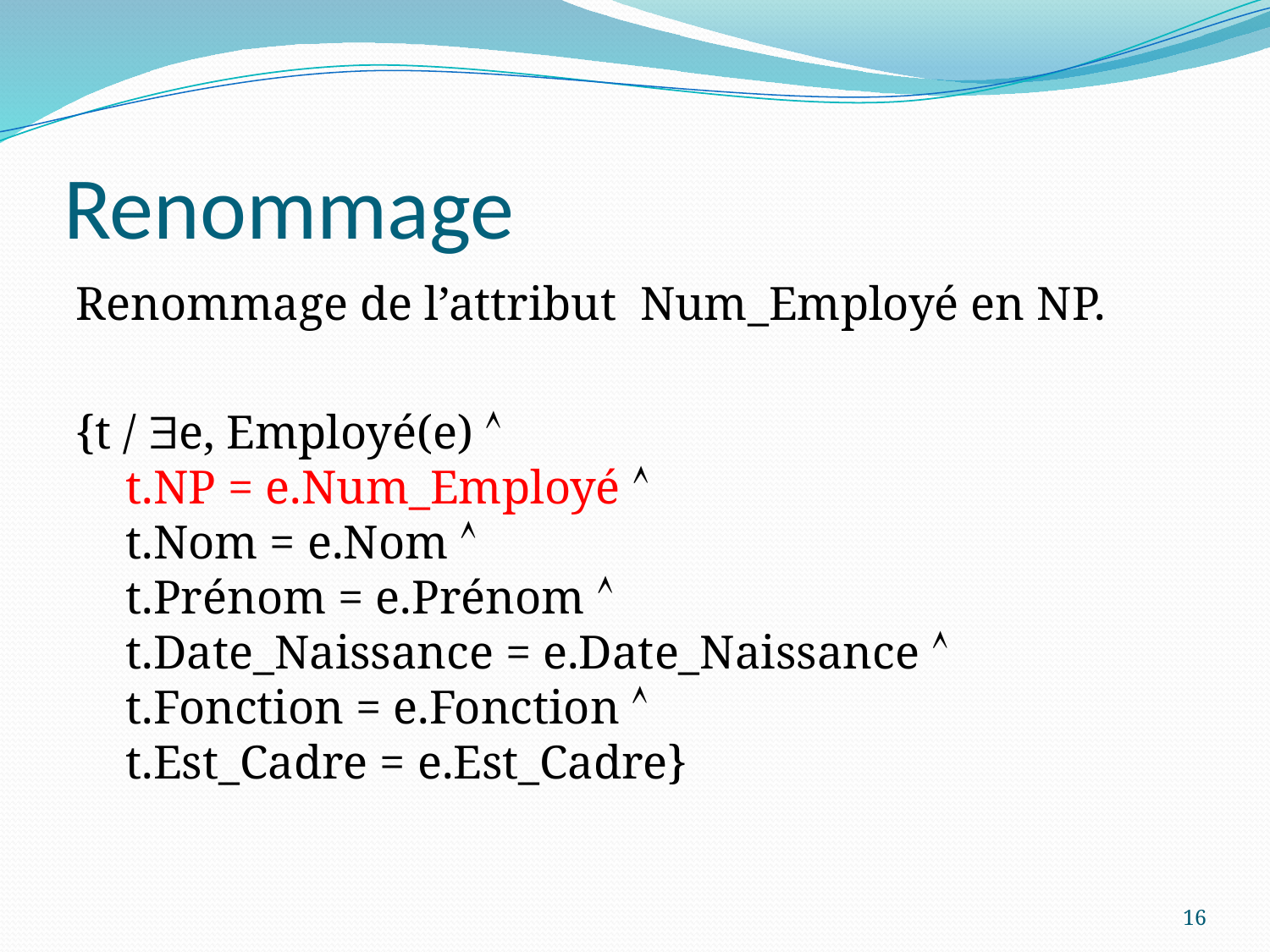

# Renommage
Renommage de l’attribut  Num_Employé en NP.

{t / ∃e, Employé(e) ∧
 t.NP = e.Num_Employé ∧
 t.Nom = e.Nom ∧
 t.Prénom = e.Prénom ∧
 t.Date_Naissance = e.Date_Naissance ∧
 t.Fonction = e.Fonction ∧
 t.Est_Cadre = e.Est_Cadre}

16